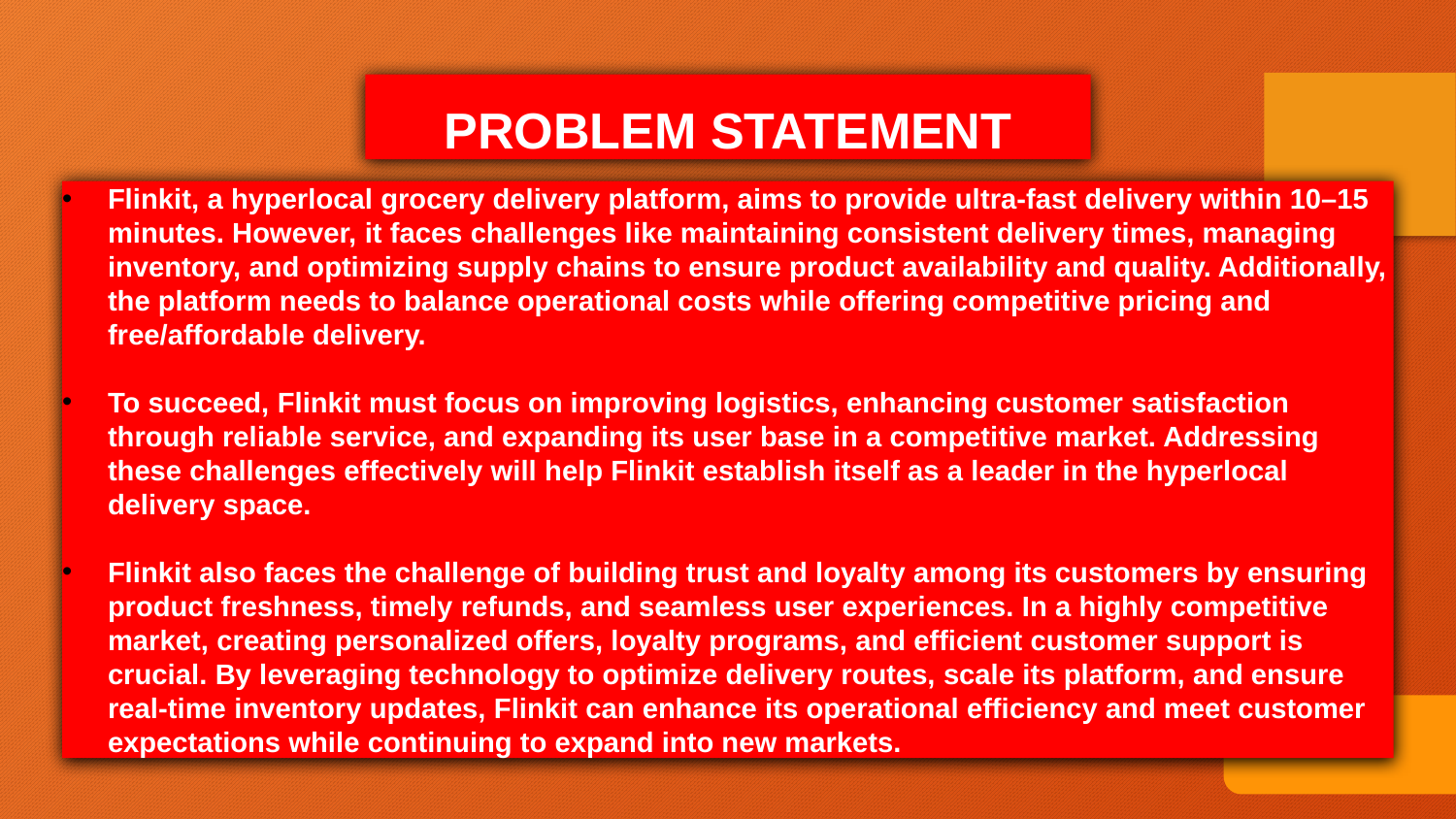

PROBLEM STATEMENT
Flinkit, a hyperlocal grocery delivery platform, aims to provide ultra-fast delivery within 10–15 minutes. However, it faces challenges like maintaining consistent delivery times, managing inventory, and optimizing supply chains to ensure product availability and quality. Additionally, the platform needs to balance operational costs while offering competitive pricing and free/affordable delivery.

To succeed, Flinkit must focus on improving logistics, enhancing customer satisfaction through reliable service, and expanding its user base in a competitive market. Addressing these challenges effectively will help Flinkit establish itself as a leader in the hyperlocal delivery space.

Flinkit also faces the challenge of building trust and loyalty among its customers by ensuring product freshness, timely refunds, and seamless user experiences. In a highly competitive market, creating personalized offers, loyalty programs, and efficient customer support is crucial. By leveraging technology to optimize delivery routes, scale its platform, and ensure real-time inventory updates, Flinkit can enhance its operational efficiency and meet customer expectations while continuing to expand into new markets.